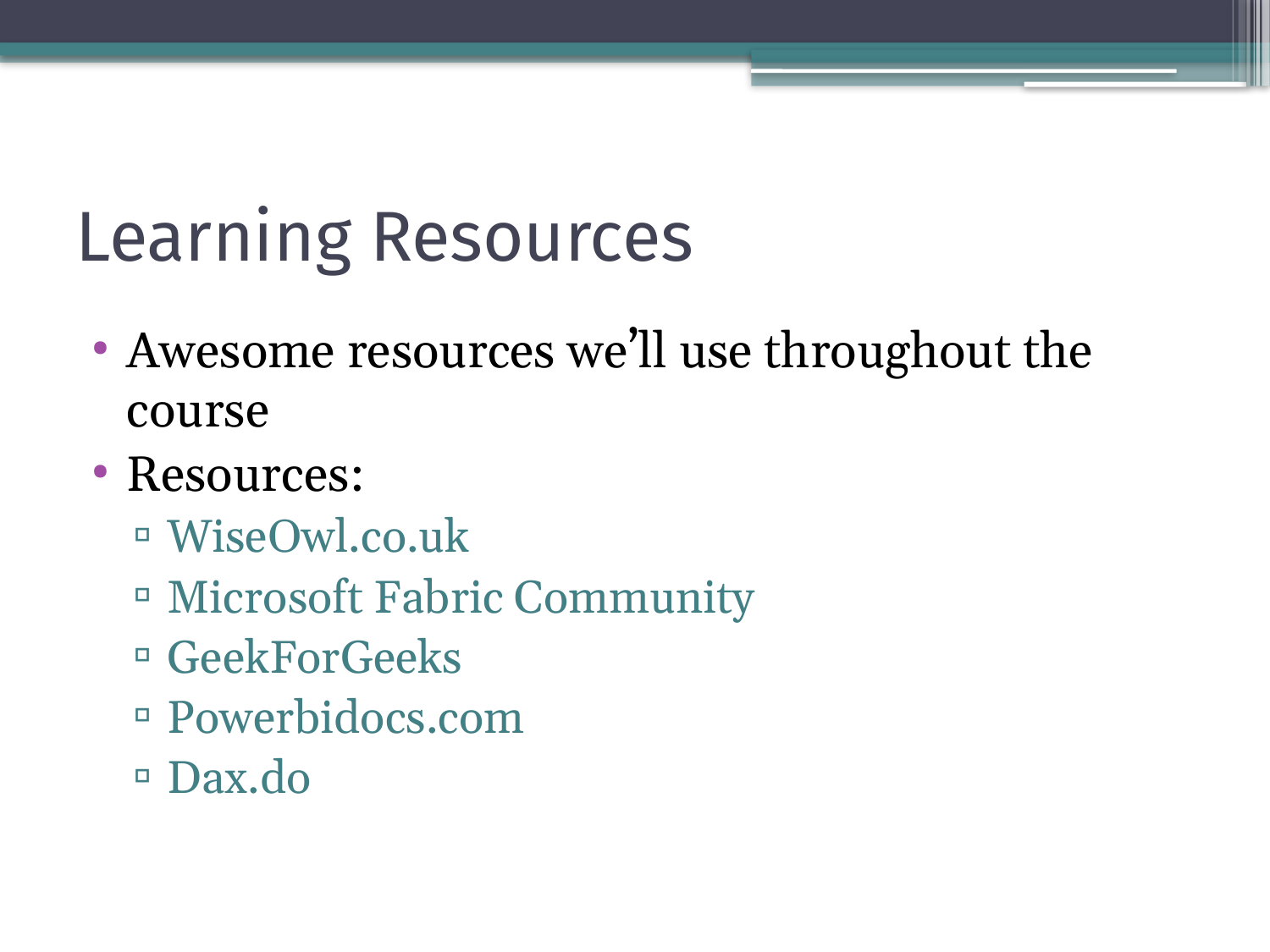

# Learning Resources
Awesome resources we’ll use throughout the course
Resources:
WiseOwl.co.uk
Microsoft Fabric Community
GeekForGeeks
Powerbidocs.com
Dax.do